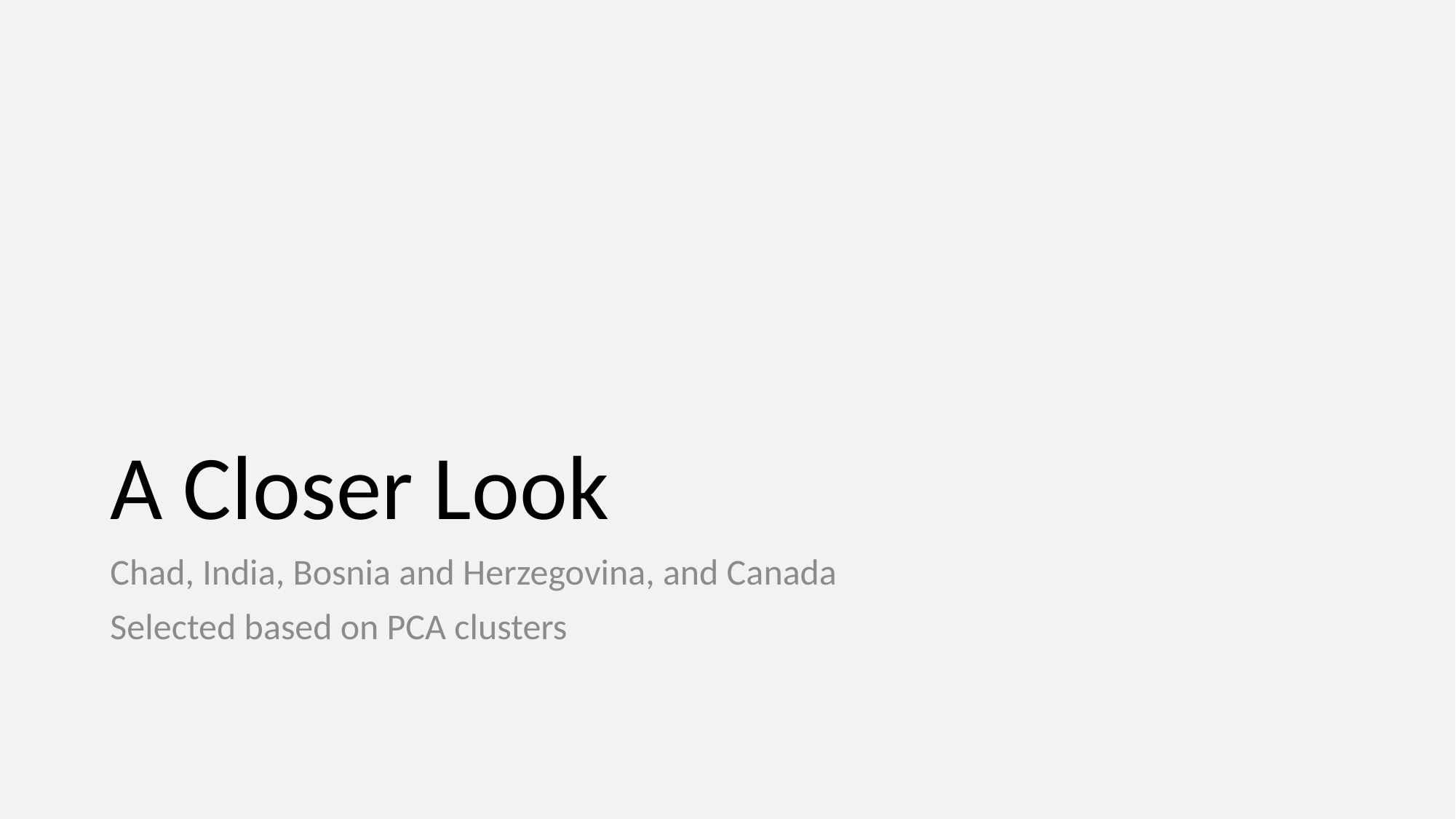

# A Closer Look
Chad, India, Bosnia and Herzegovina, and Canada
Selected based on PCA clusters